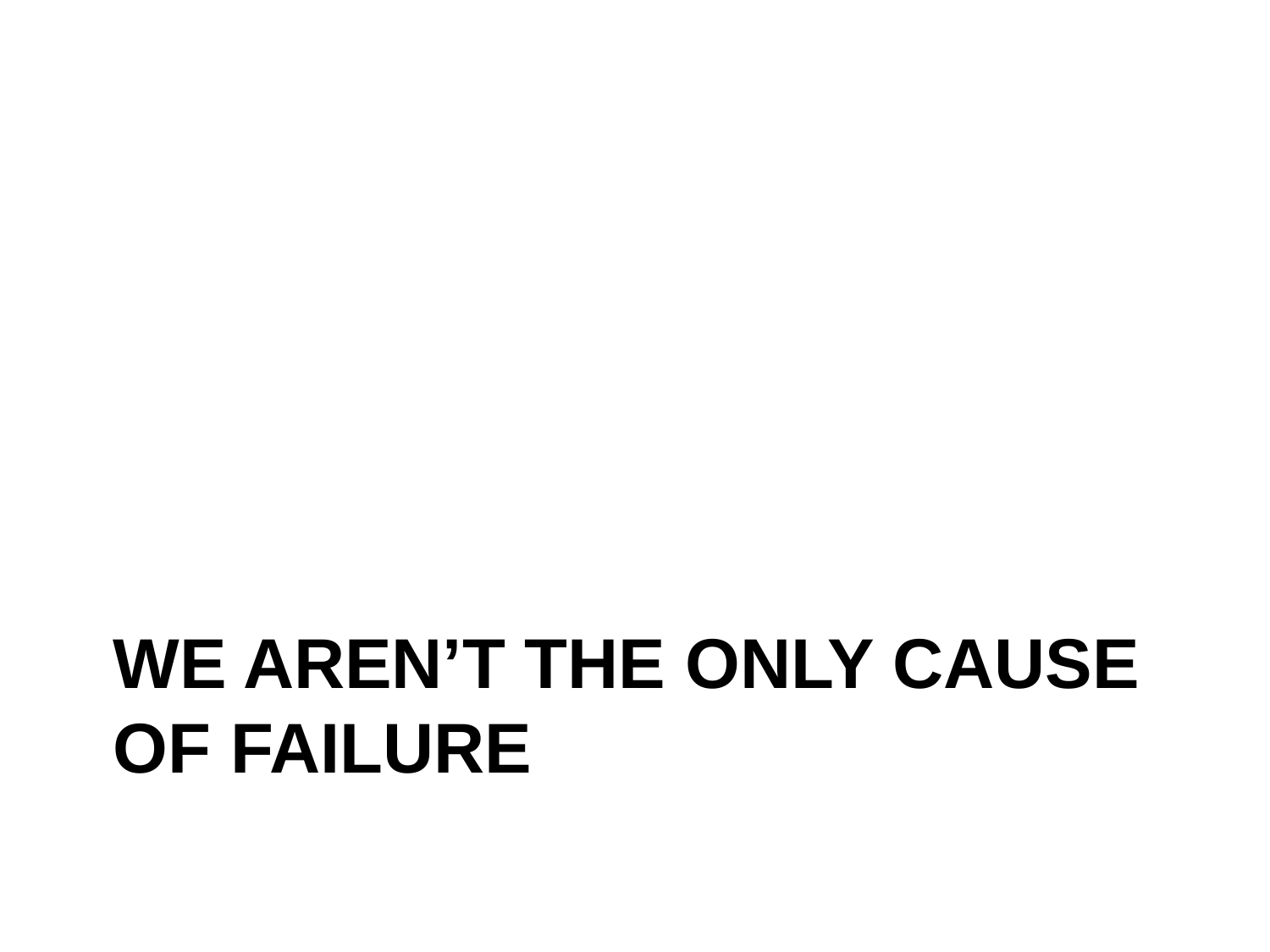

# We aren’t the only cause of Failure